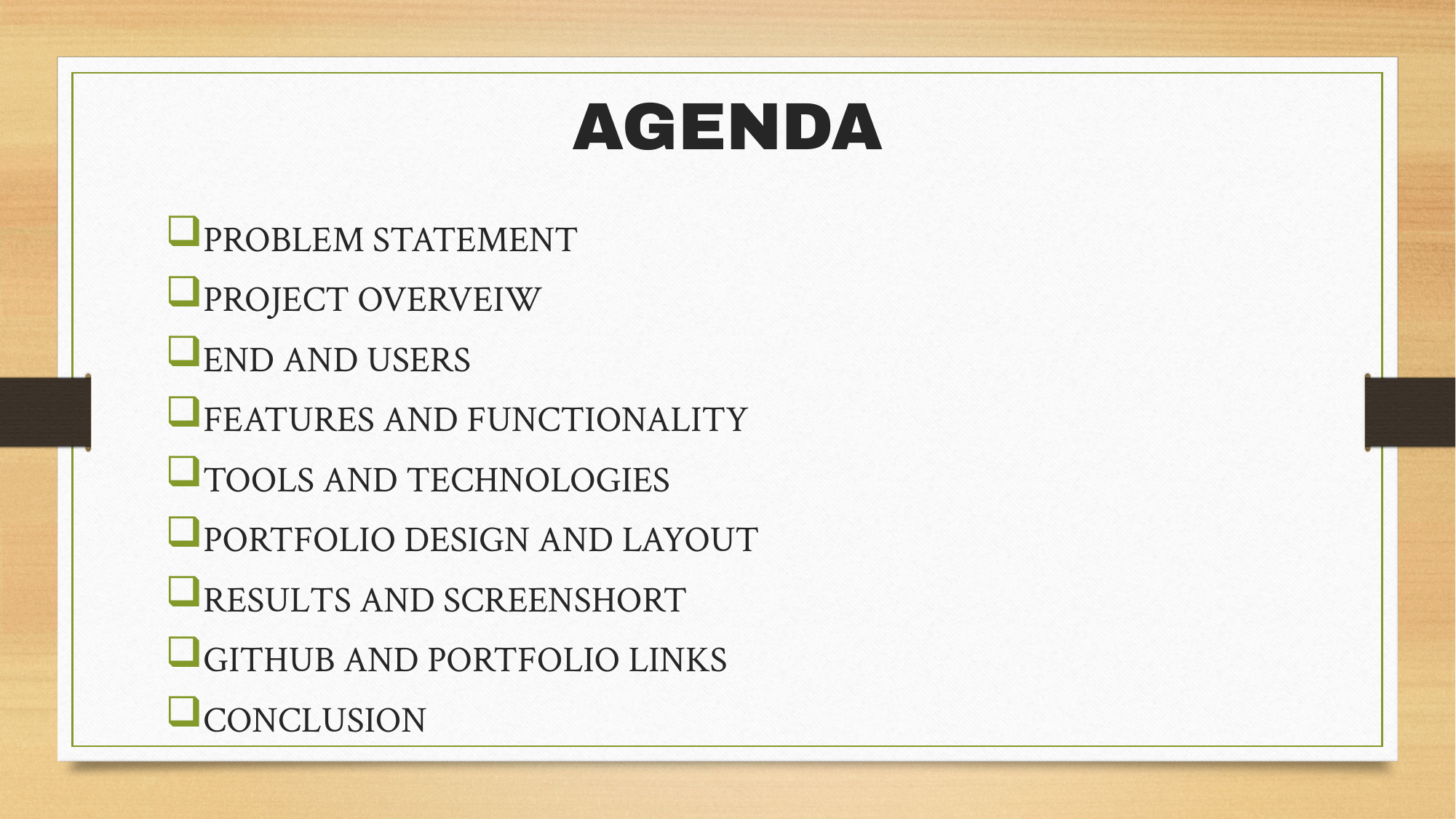

# AGENDA
PROBLEM STATEMENT
PROJECT OVERVEIW
END AND USERS
FEATURES AND FUNCTIONALITY
TOOLS AND TECHNOLOGIES
PORTFOLIO DESIGN AND LAYOUT
RESULTS AND SCREENSHORT
GITHUB AND PORTFOLIO LINKS
CONCLUSION